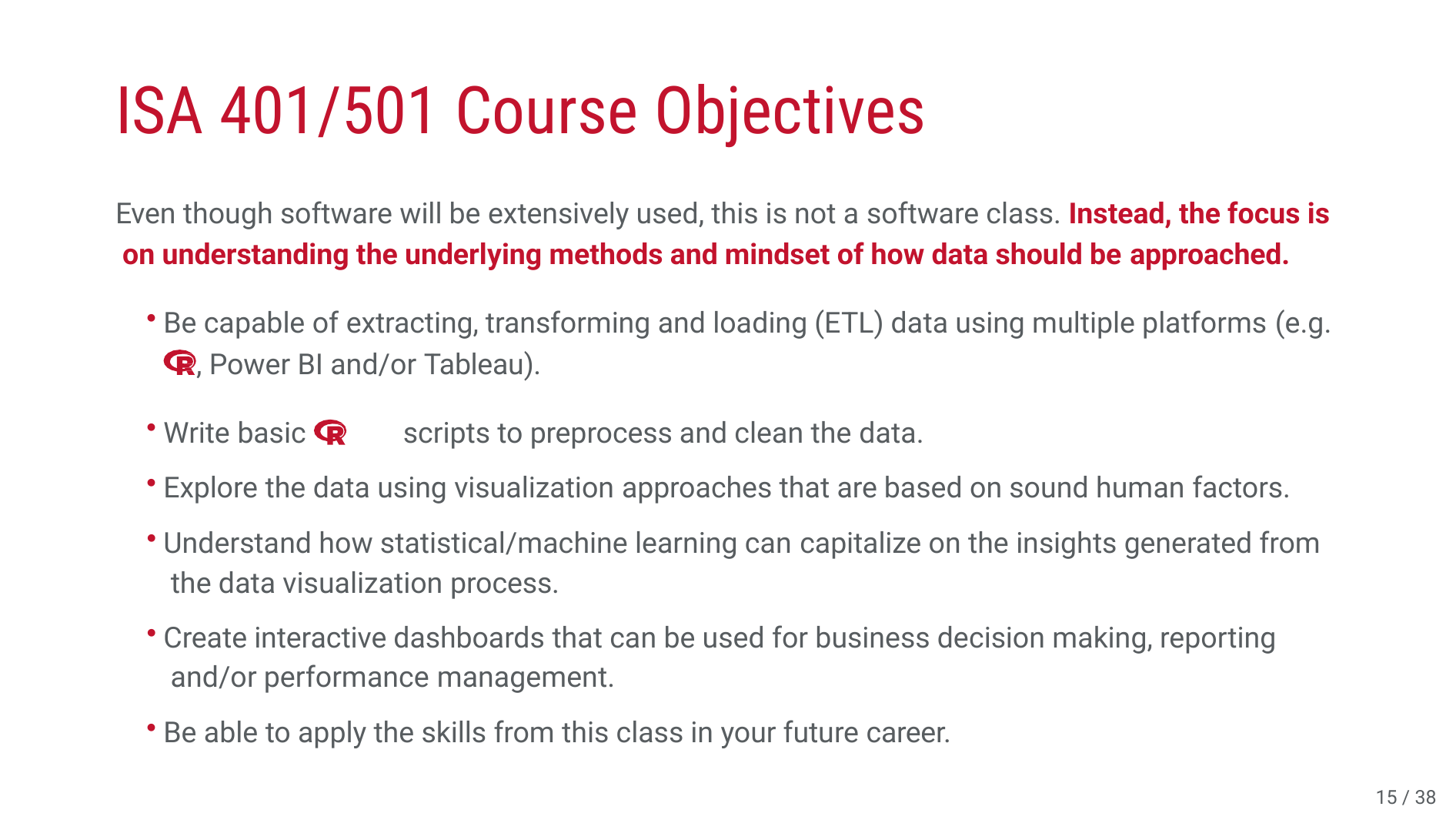

# ISA 401/501 Course Objectives
Even though software will be extensively used, this is not a software class. Instead, the focus is  on understanding the underlying methods and mindset of how data should be approached.

Be capable of extracting, transforming and loading (ETL) data using multiple platforms (e.g.
, Power BI and/or Tableau).

Write basic	scripts to preprocess and clean the data.
Explore the data using visualization approaches that are based on sound human factors.
Understand how statistical/machine learning can capitalize on the insights generated from  the data visualization process.
Create interactive dashboards that can be used for business decision making, reporting  and/or performance management.
Be able to apply the skills from this class in your future career.

15 / 38